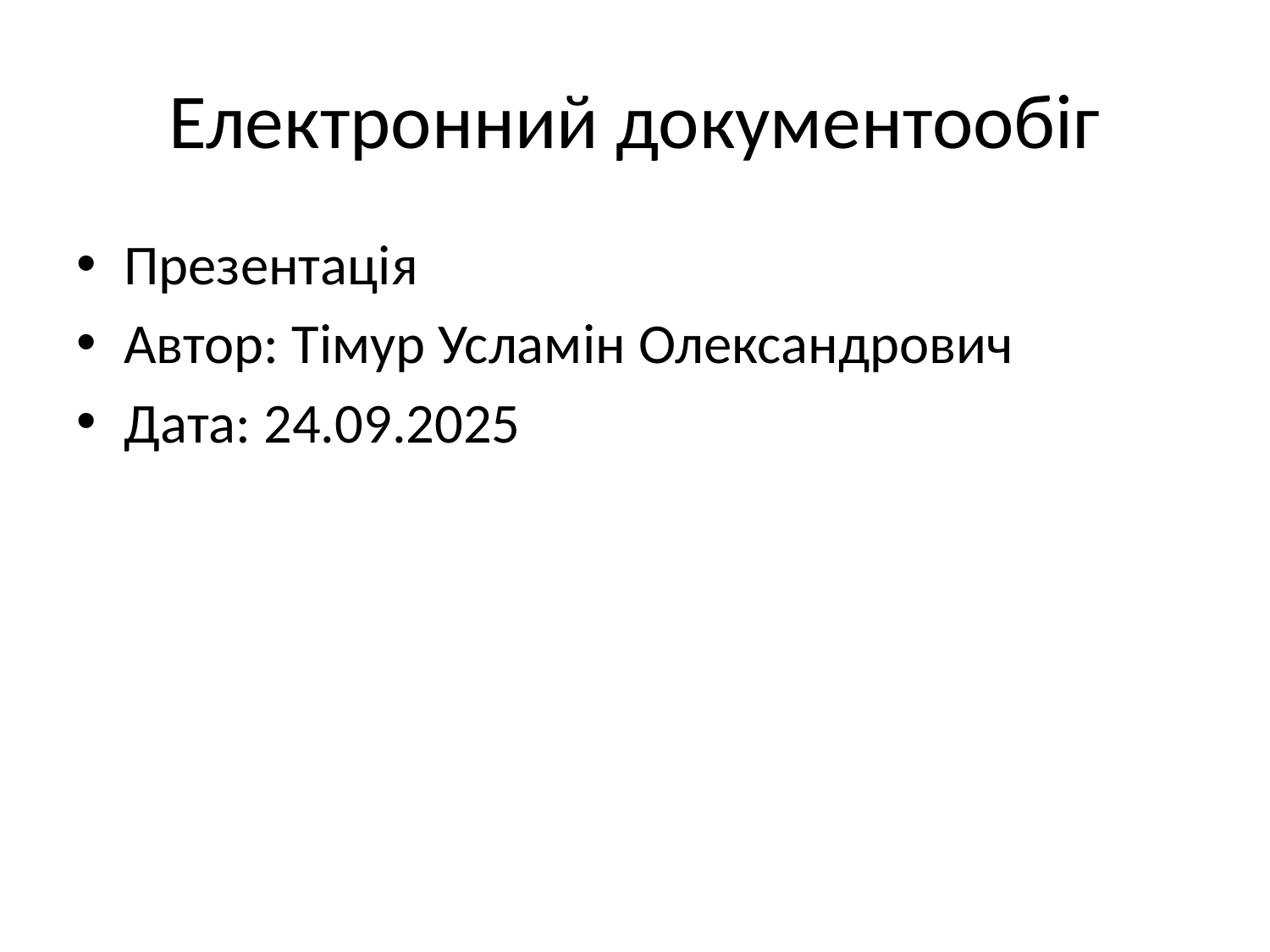

# Електронний документообіг
Презентація
Автор: Тімур Усламін Олександрович
Дата: 24.09.2025